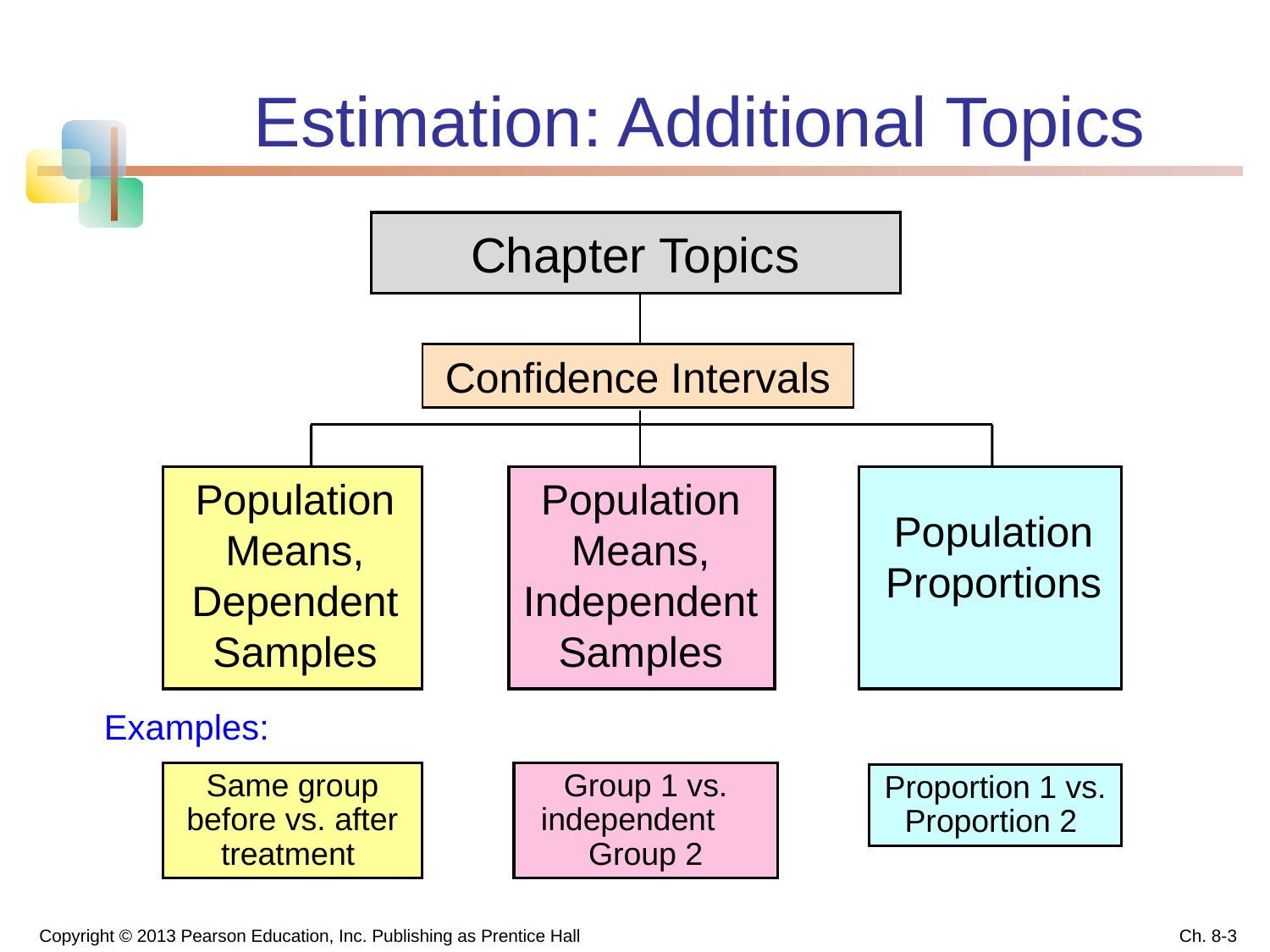

# Estimation: Additional Topics

Chapter Topics
Confidence Intervals

Population Means, Dependent Samples

Population Means, Independent Samples

Population Proportions
Examples:
Same group before vs. after treatment
Group 1 vs. independent     Group 2
Proportion 1 vs. Proportion 2
Copyright © 2013 Pearson Education, Inc. Publishing as Prentice Hall
Ch. 8-3